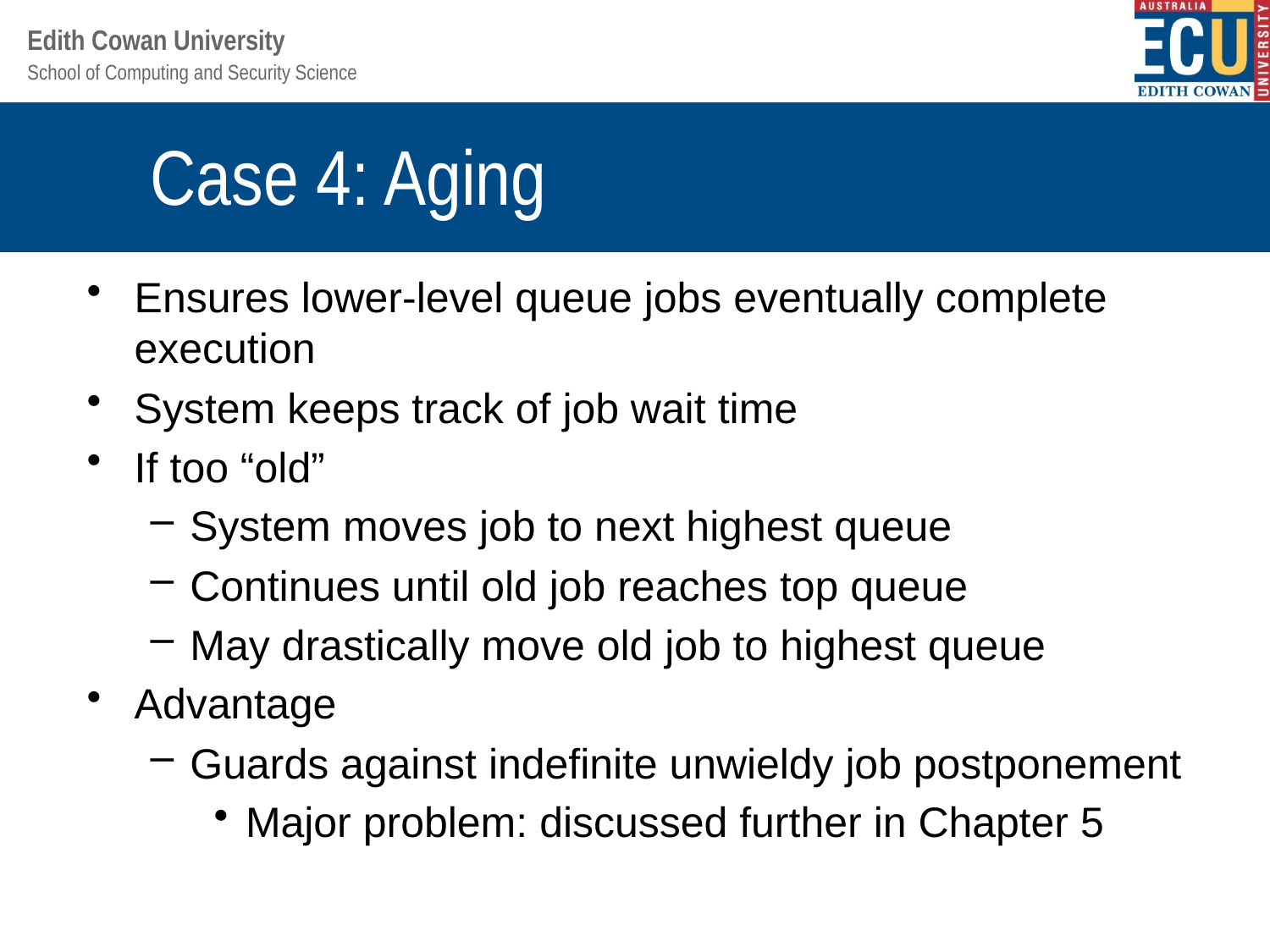

# Case 4: Aging
Ensures lower-level queue jobs eventually complete execution
System keeps track of job wait time
If too “old”
System moves job to next highest queue
Continues until old job reaches top queue
May drastically move old job to highest queue
Advantage
Guards against indefinite unwieldy job postponement
Major problem: discussed further in Chapter 5